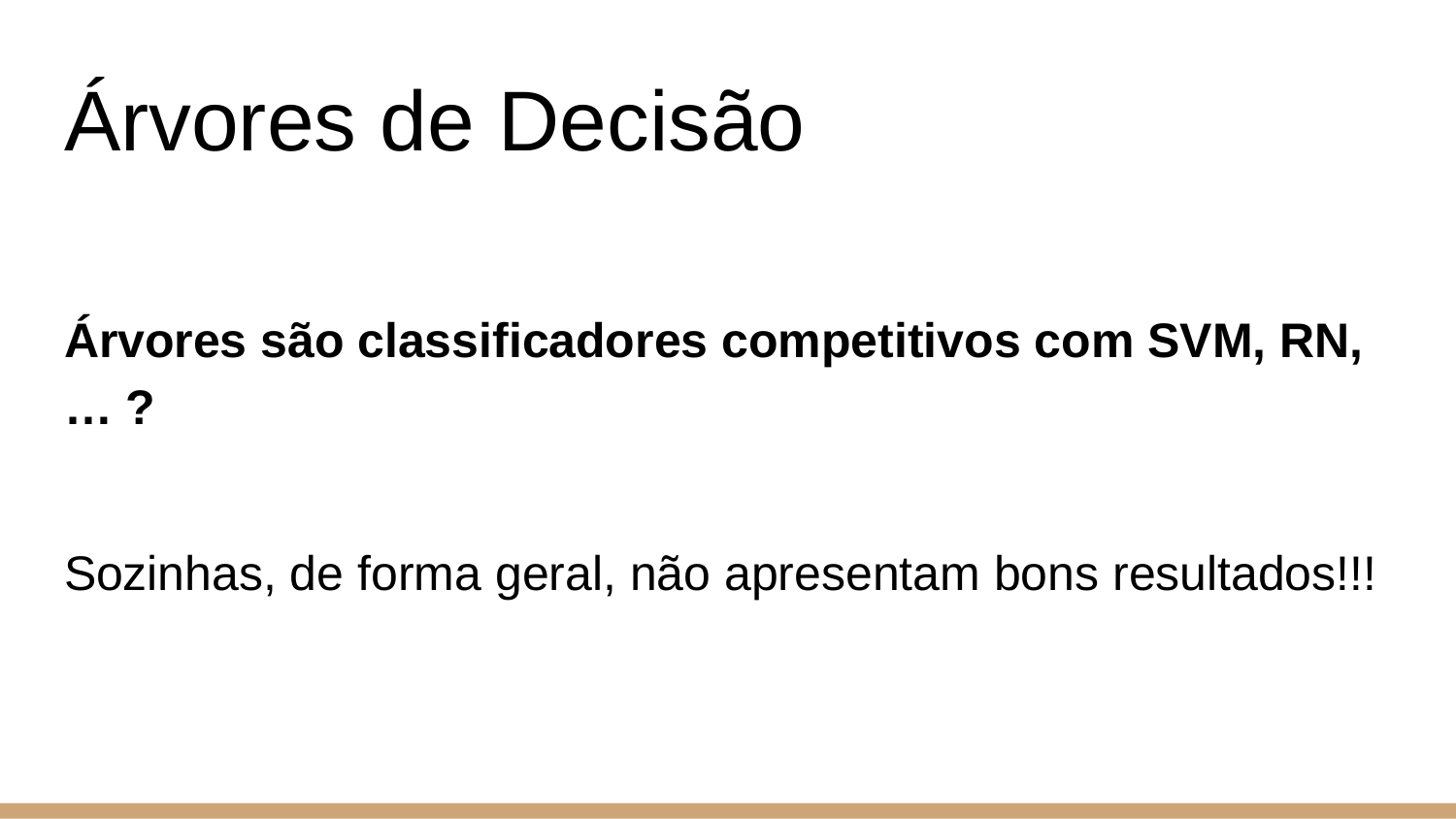

# Árvores de Decisão

Árvores são classificadores competitivos com SVM, RN, … ?
Sozinhas, de forma geral, não apresentam bons resultados!!!